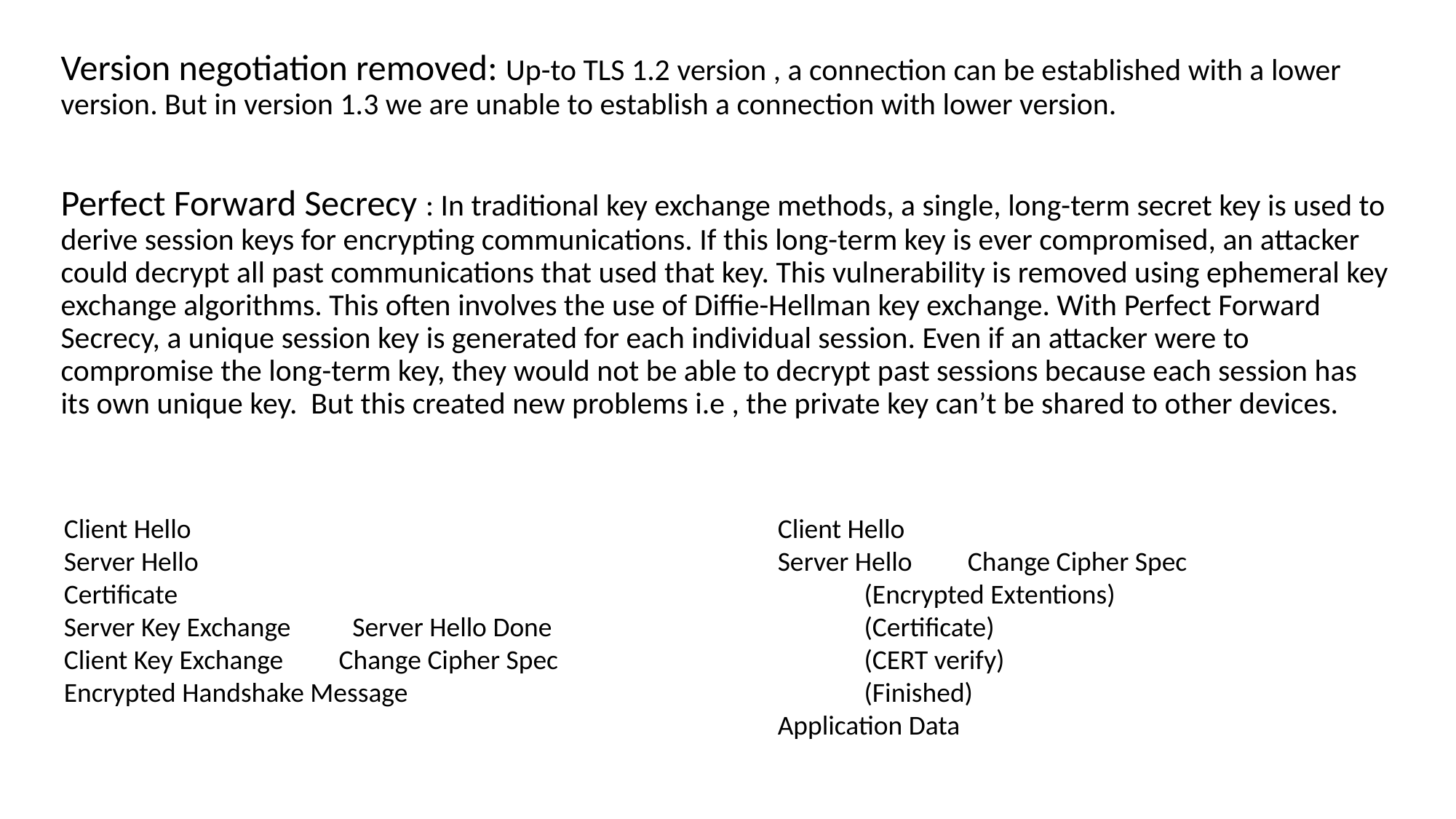

Version negotiation removed: Up-to TLS 1.2 version , a connection can be established with a lower version. But in version 1.3 we are unable to establish a connection with lower version.

Perfect Forward Secrecy : In traditional key exchange methods, a single, long-term secret key is used to derive session keys for encrypting communications. If this long-term key is ever compromised, an attacker could decrypt all past communications that used that key. This vulnerability is removed using ephemeral key exchange algorithms. This often involves the use of Diffie-Hellman key exchange. With Perfect Forward Secrecy, a unique session key is generated for each individual session. Even if an attacker were to compromise the long-term key, they would not be able to decrypt past sessions because each session has its own unique key.  But this created new problems i.e , the private key can’t be shared to other devices.

#
Client Hello
Server Hello
Certificate
Server Key Exchange          Server Hello Done
Client Key Exchange         Change Cipher Spec
Encrypted Handshake Message

Client Hello
Server Hello         Change Cipher Spec
              (Encrypted Extentions)
              (Certificate)
              (CERT verify)
              (Finished)
Application Data